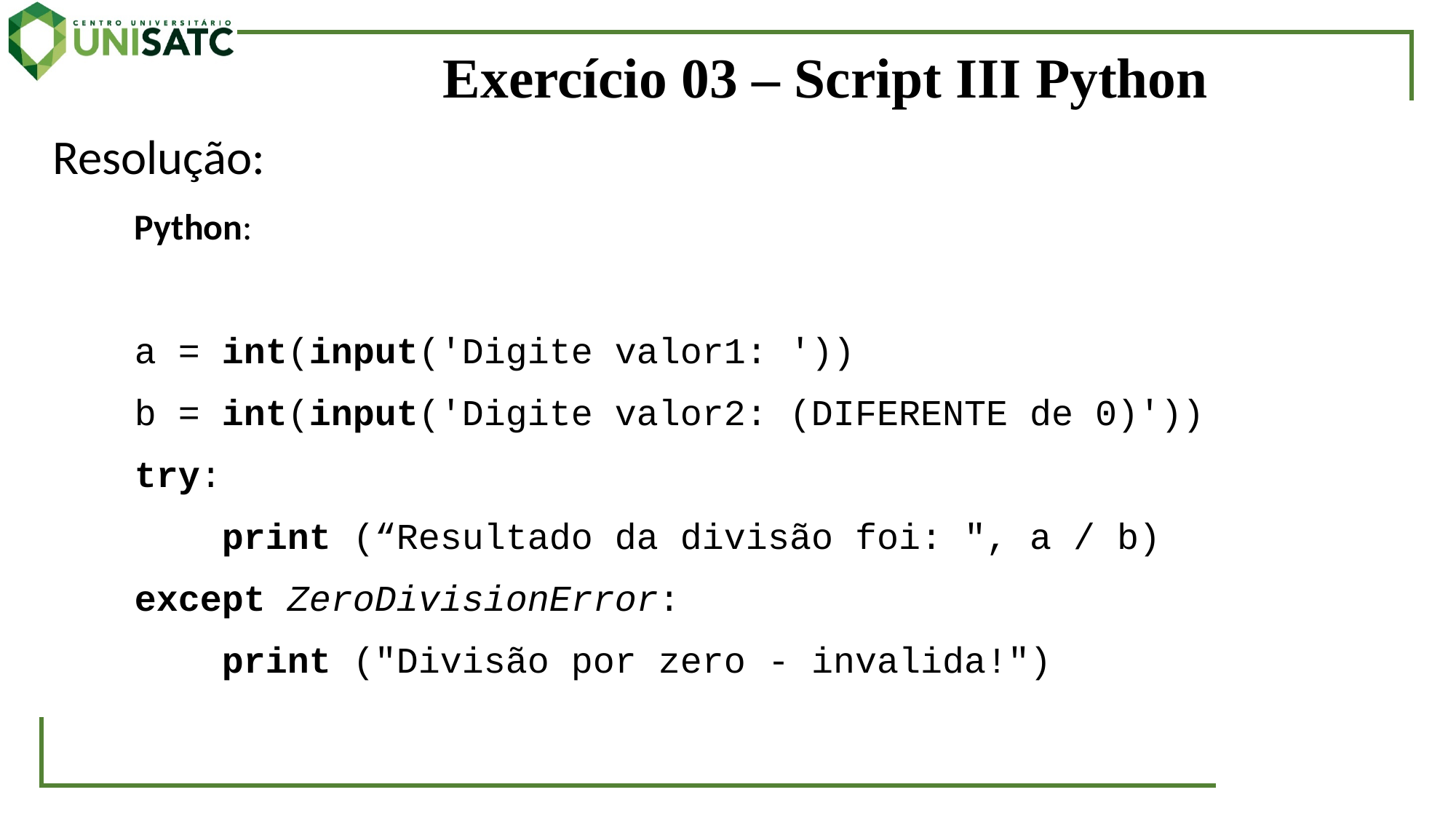

# Exercício 03 – Script III Python
Resolução:
Python:

a = int(input('Digite valor1: '))
b = int(input('Digite valor2: (DIFERENTE de 0)'))
try:
    print (“Resultado da divisão foi: ", a / b)
except ZeroDivisionError:
    print ("Divisão por zero - invalida!")